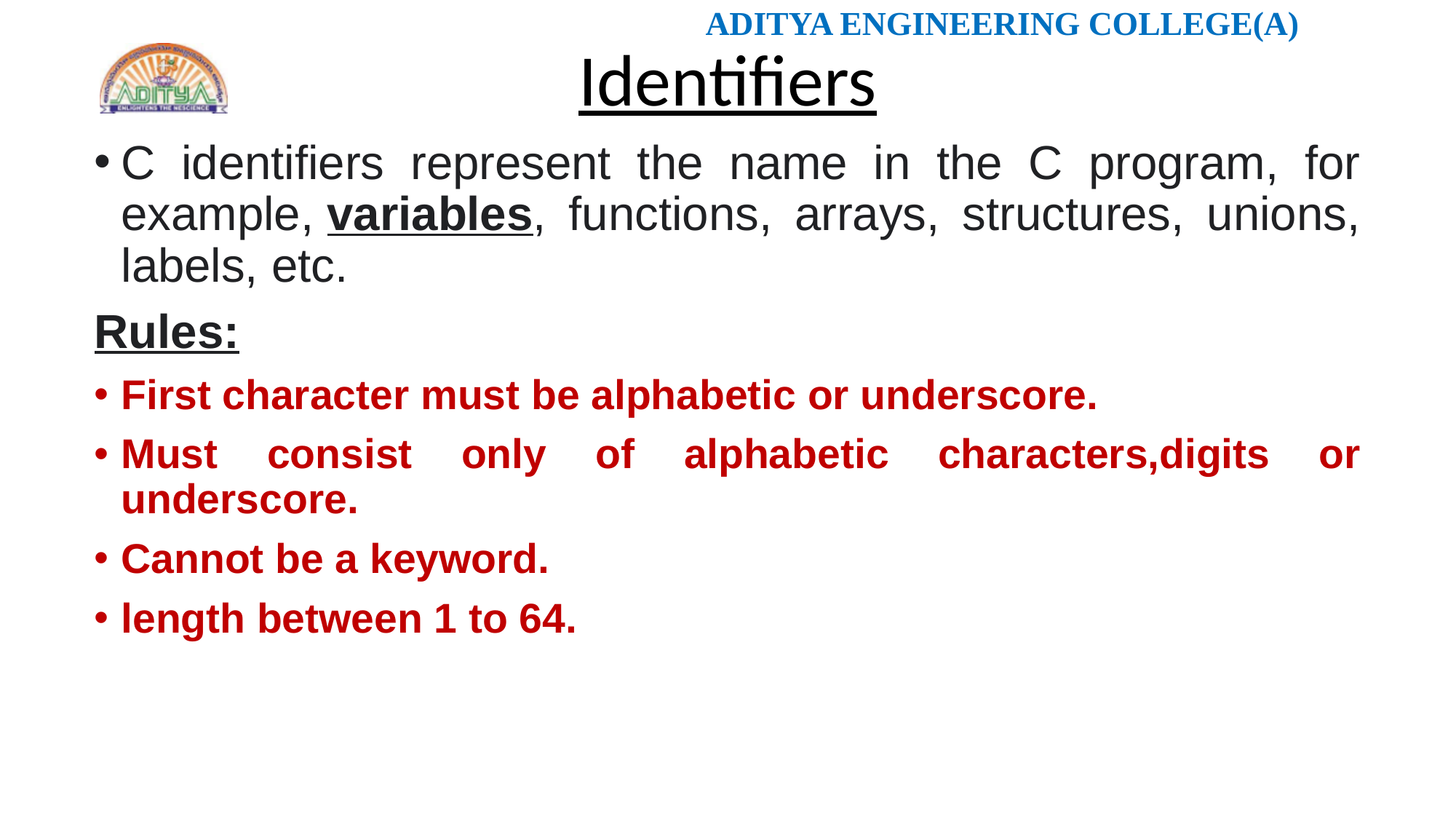

# Identifiers
C identifiers represent the name in the C program, for example, variables, functions, arrays, structures, unions, labels, etc.
Rules:
First character must be alphabetic or underscore.
Must consist only of alphabetic characters,digits or underscore.
Cannot be a keyword.
length between 1 to 64.